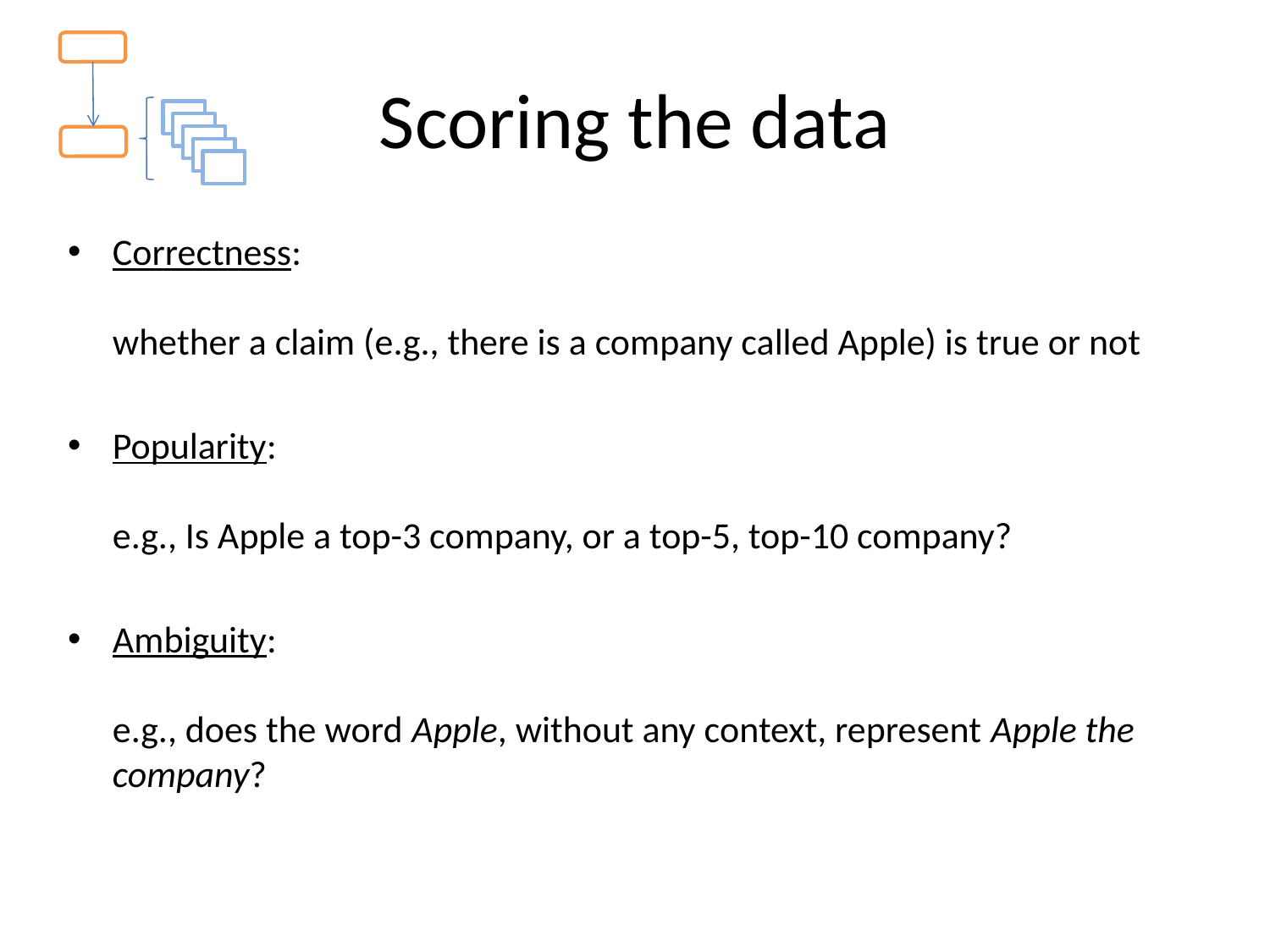

# Scoring the data
Correctness:
whether a claim (e.g., there is a company called Apple) is true or not

Popularity:
e.g., Is Apple a top-3 company, or a top-5, top-10 company?

Ambiguity:
e.g., does the word Apple, without any context, represent Apple the company?